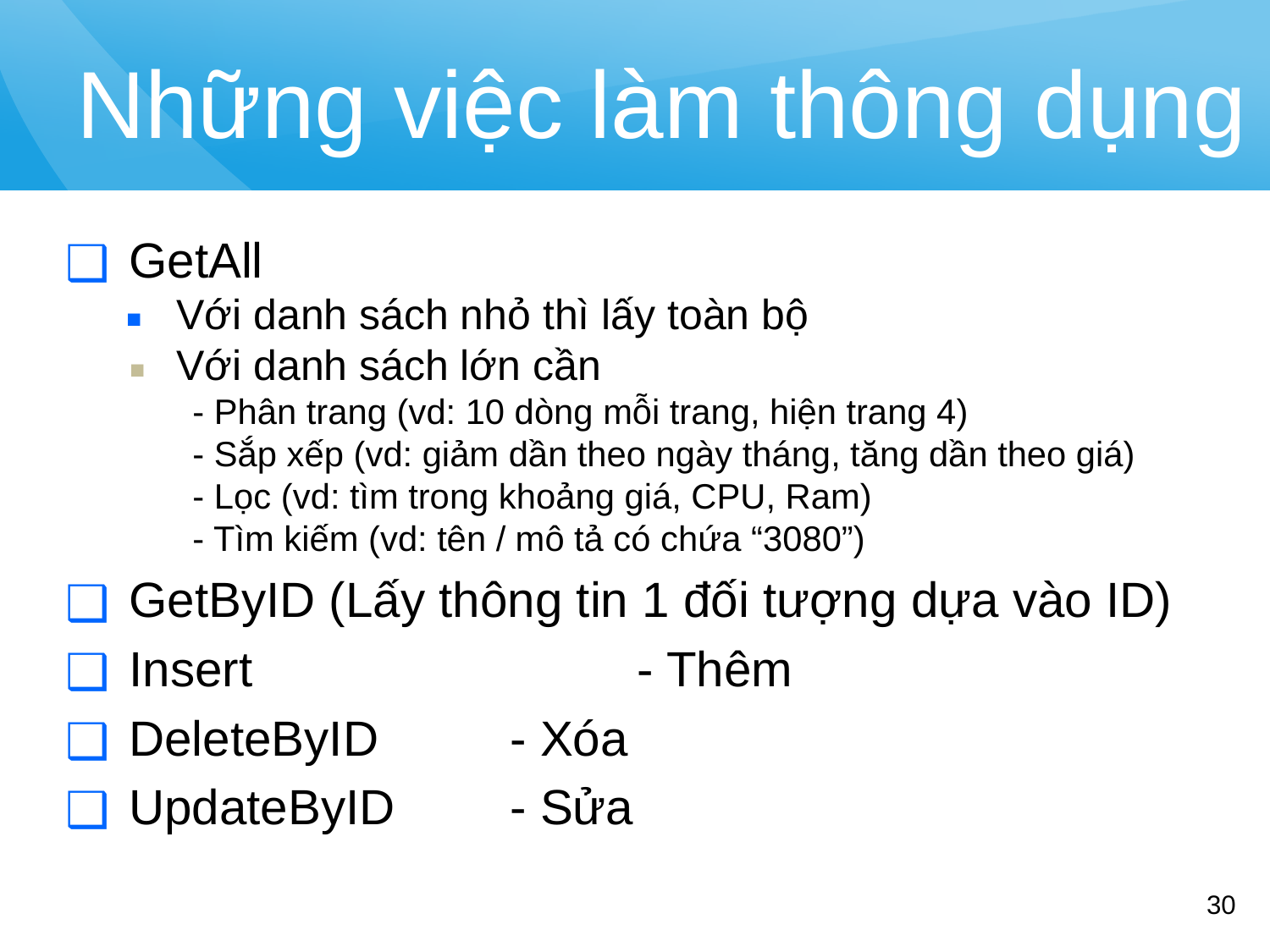

# Những việc làm thông dụng
GetAll
Với danh sách nhỏ thì lấy toàn bộ
Với danh sách lớn cần
- Phân trang (vd: 10 dòng mỗi trang, hiện trang 4)
- Sắp xếp (vd: giảm dần theo ngày tháng, tăng dần theo giá)
- Lọc (vd: tìm trong khoảng giá, CPU, Ram)
- Tìm kiếm (vd: tên / mô tả có chứa “3080”)
GetByID (Lấy thông tin 1 đối tượng dựa vào ID)
Insert 			- Thêm
DeleteByID		- Xóa
UpdateByID	- Sửa

30